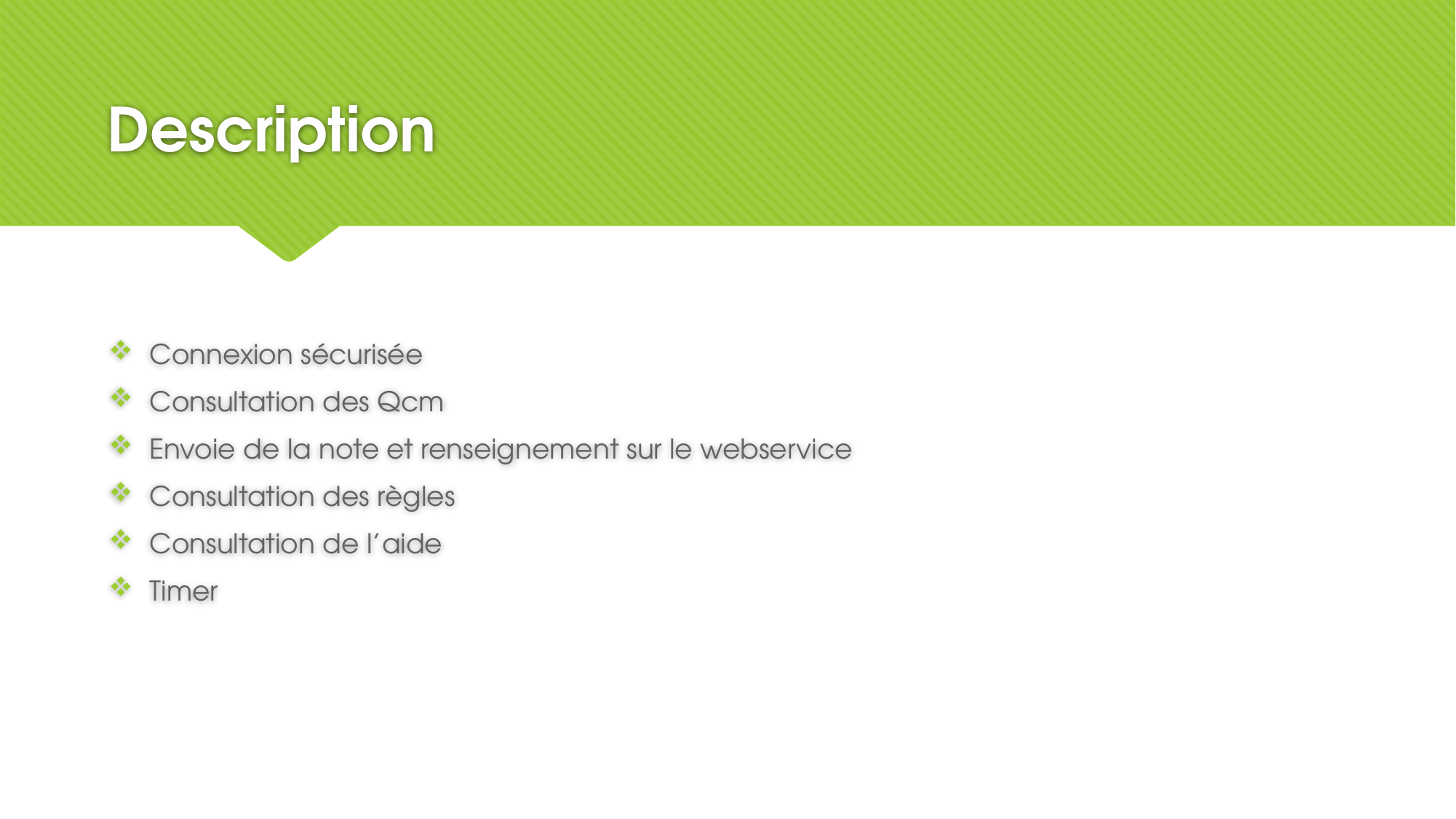

# Description
Connexion sécurisée
Consultation des Qcm
Envoie de la note et renseignement sur le webservice
Consultation des règles
Consultation de l’aide
Timer